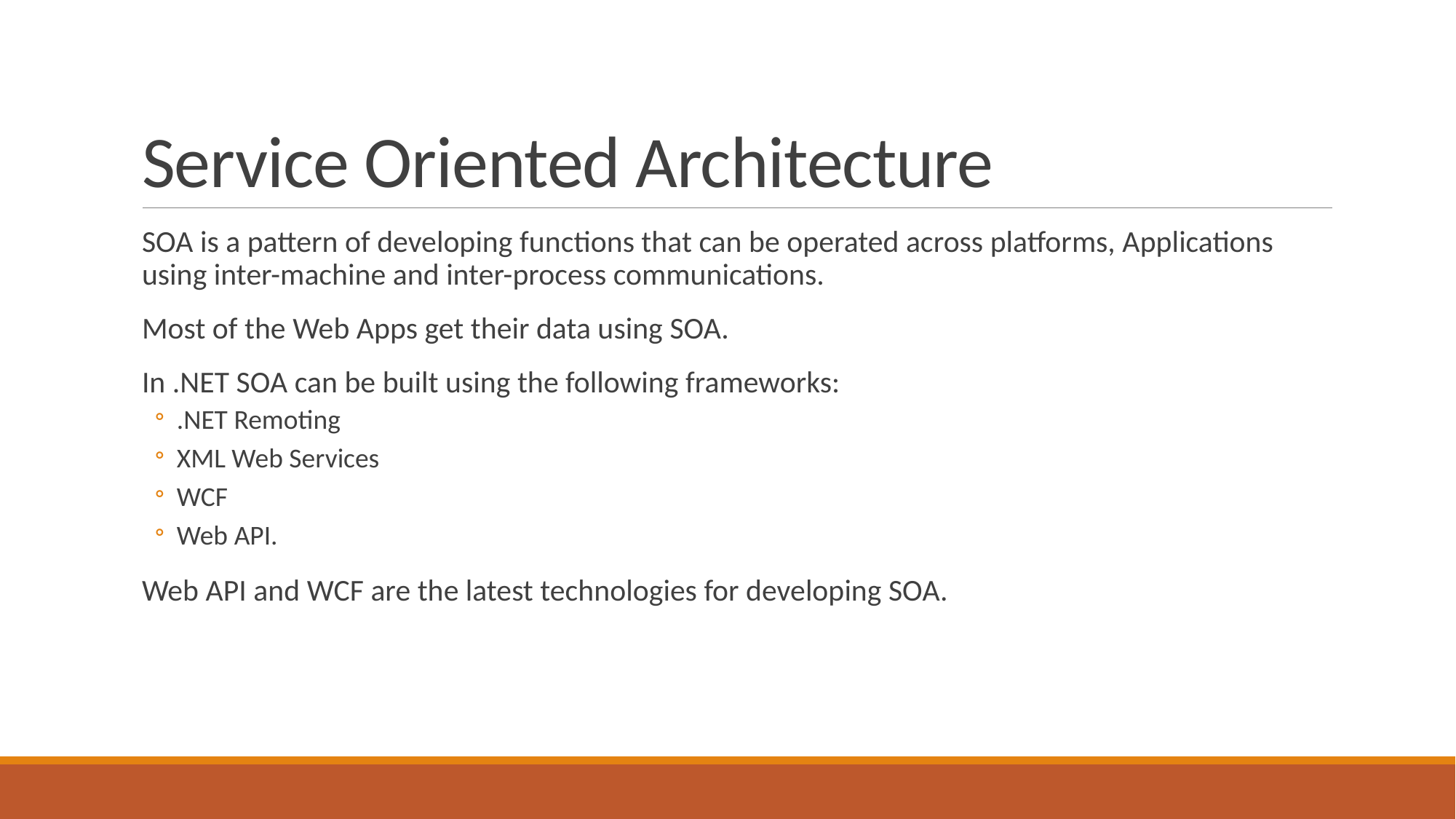

# Service Oriented Architecture
SOA is a pattern of developing functions that can be operated across platforms, Applications using inter-machine and inter-process communications.
Most of the Web Apps get their data using SOA.
In .NET SOA can be built using the following frameworks:
.NET Remoting
XML Web Services
WCF
Web API.
Web API and WCF are the latest technologies for developing SOA.